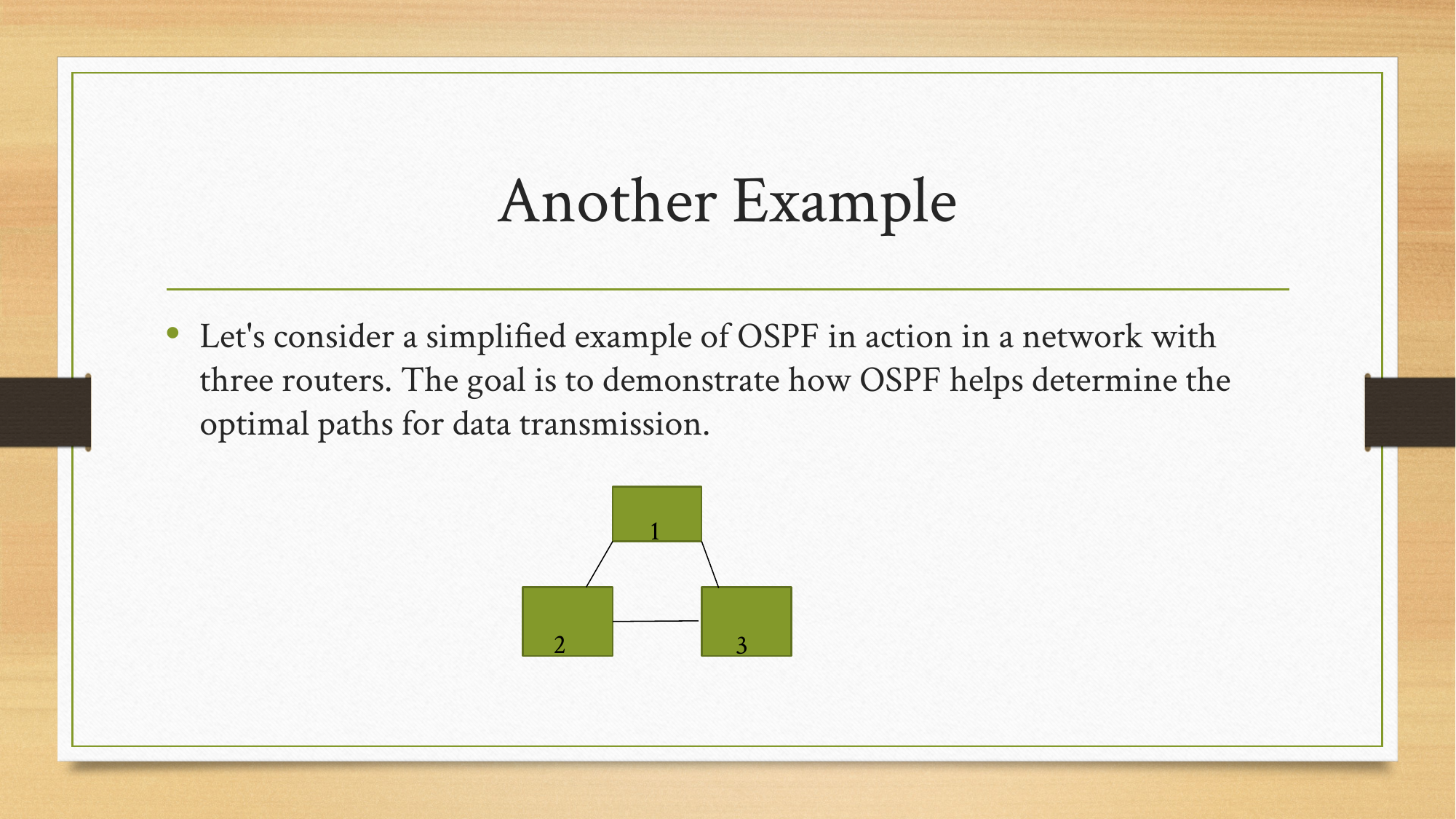

# Another Example
Let's consider a simplified example of OSPF in action in a network with three routers. The goal is to demonstrate how OSPF helps determine the optimal paths for data transmission.

1

2
3